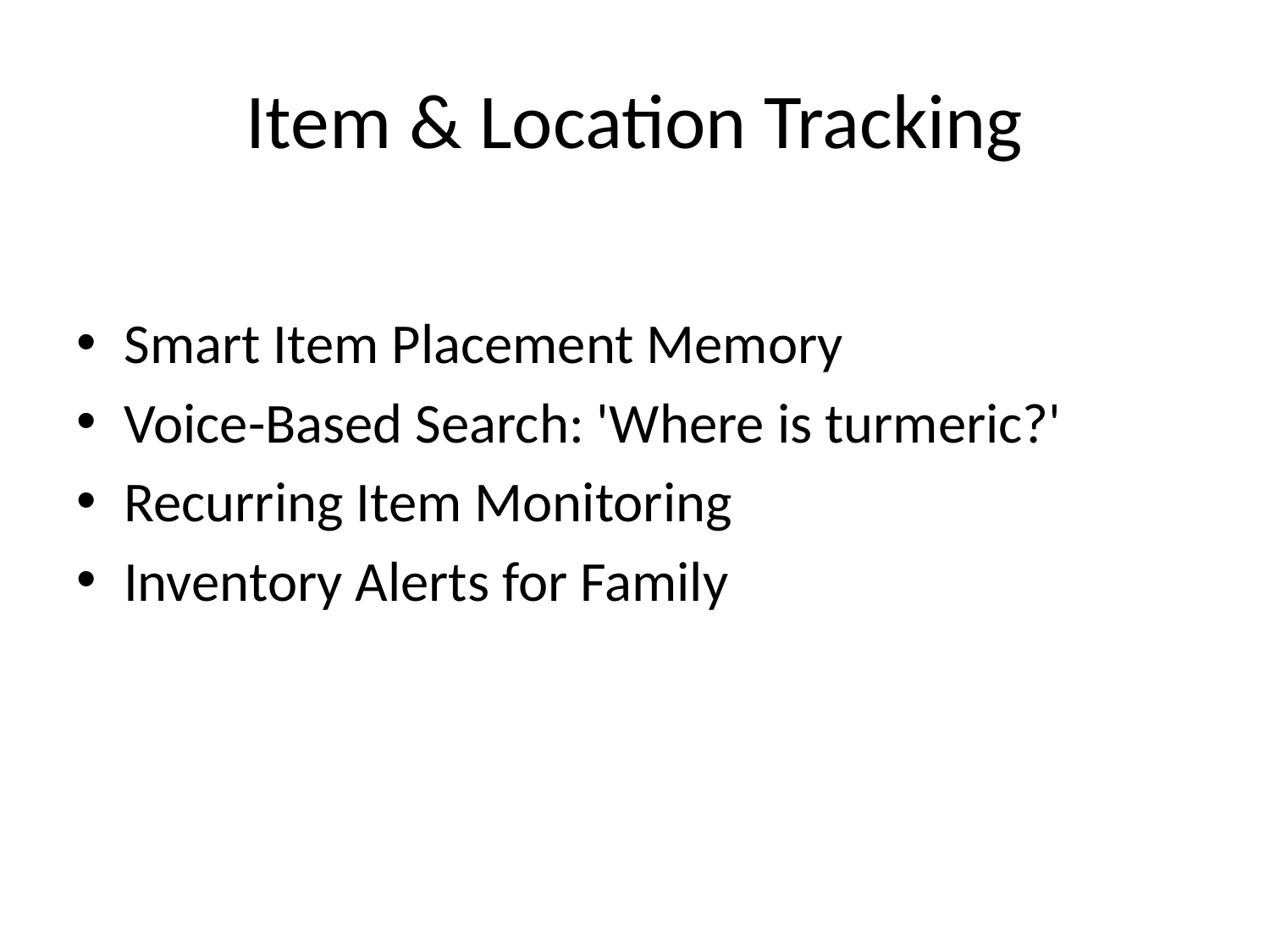

# Item & Location Tracking

Smart Item Placement Memory
Voice-Based Search: 'Where is turmeric?'
Recurring Item Monitoring
Inventory Alerts for Family